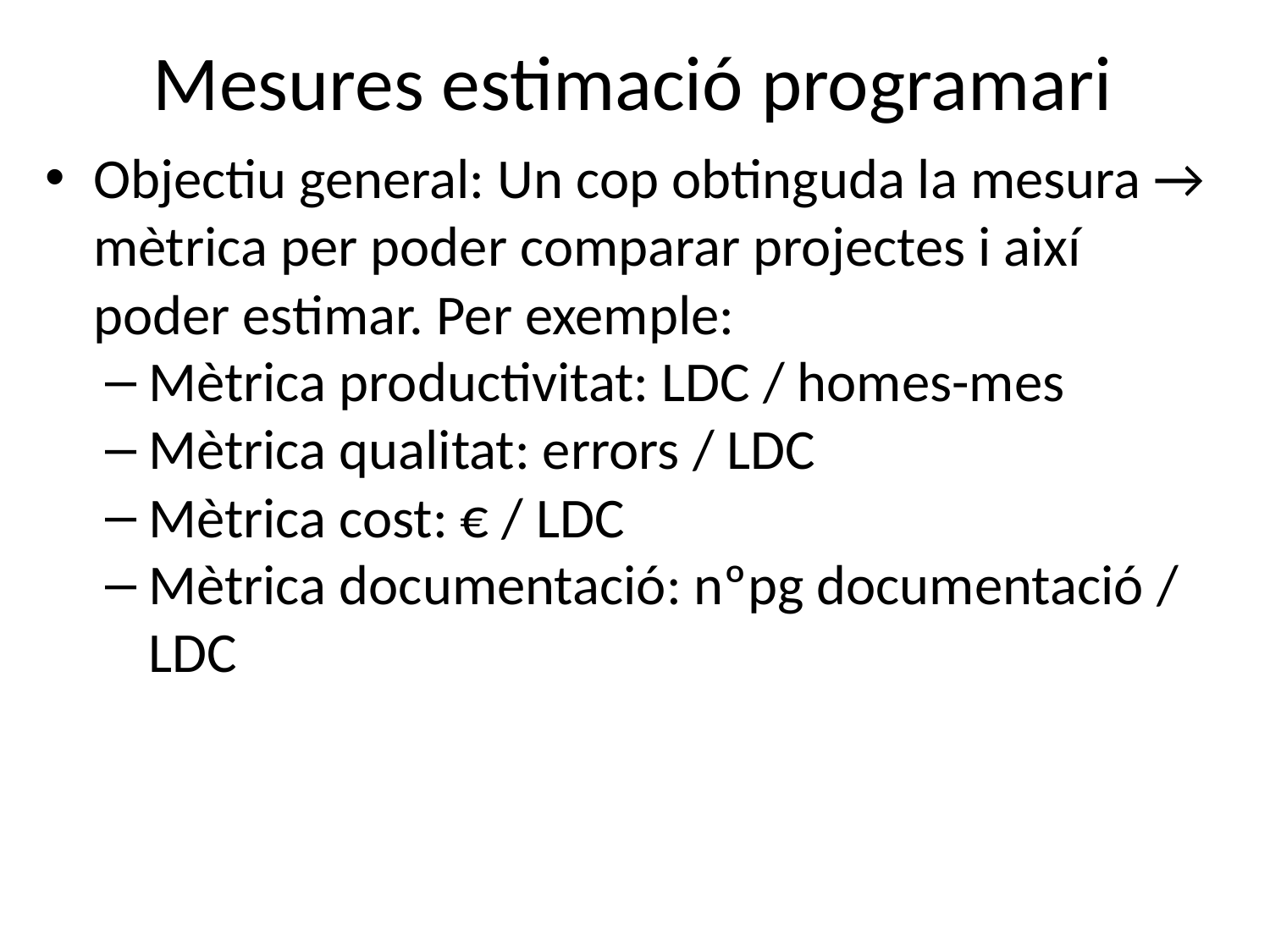

# Mesures estimació programari
Objectiu general: Un cop obtinguda la mesura → mètrica per poder comparar projectes i així poder estimar. Per exemple:
Mètrica productivitat: LDC / homes-mes
Mètrica qualitat: errors / LDC
Mètrica cost: € / LDC
Mètrica documentació: nºpg documentació / LDC